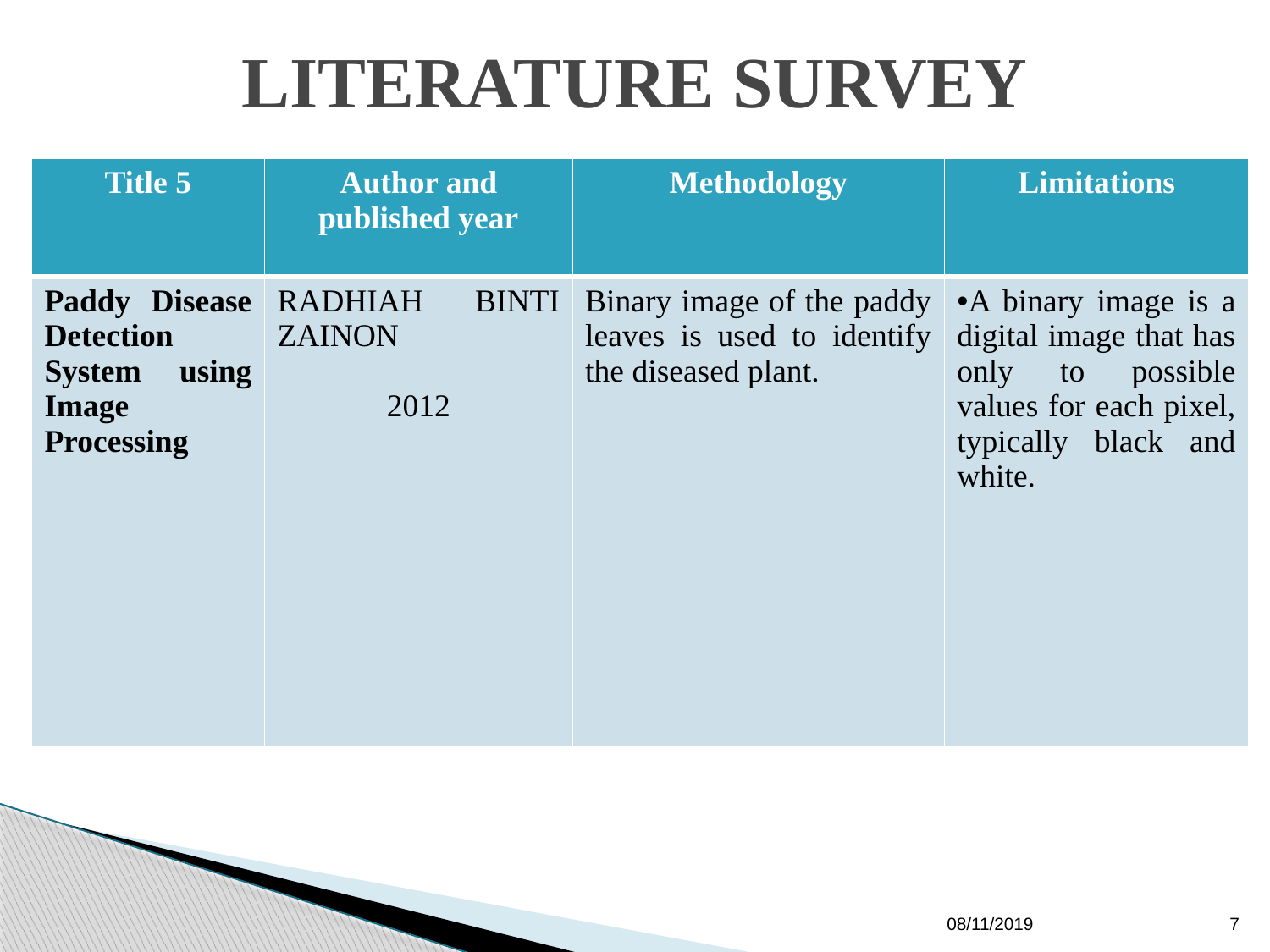

# LITERATURE SURVEY
| Title 5 | Author and published year | Methodology | Limitations |
| --- | --- | --- | --- |
| Paddy Disease Detection System using Image Processing | RADHIAH BINTI ZAINON 2012 | Binary image of the paddy leaves is used to identify the diseased plant. | A binary image is a digital image that has only to possible values for each pixel, typically black and white. |

08/11/2019
7